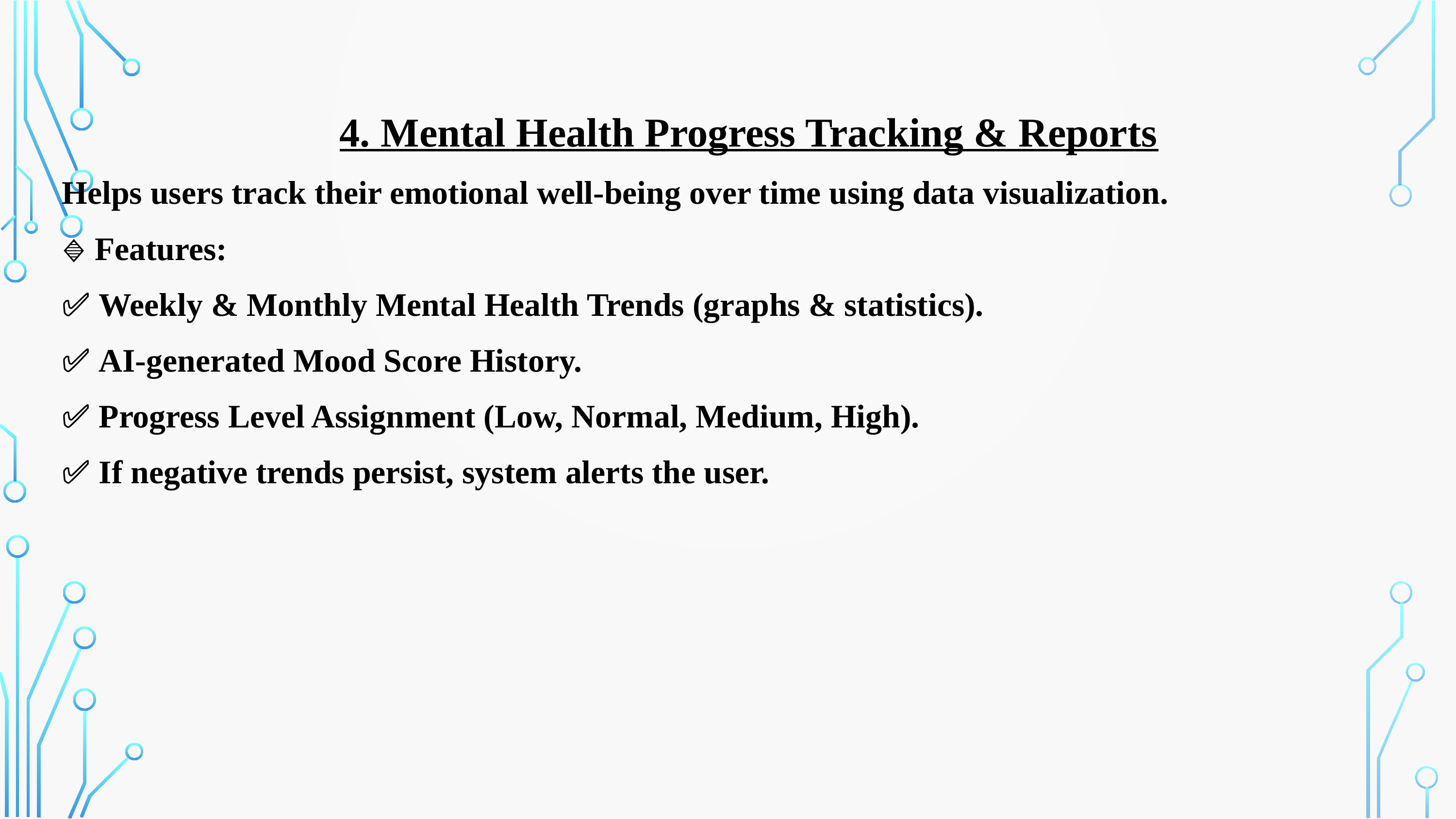

4. Mental Health Progress Tracking & Reports
Helps users track their emotional well-being over time using data visualization.
🔹 Features:
✅ Weekly & Monthly Mental Health Trends (graphs & statistics).
✅ AI-generated Mood Score History.
✅ Progress Level Assignment (Low, Normal, Medium, High).
✅ If negative trends persist, system alerts the user.